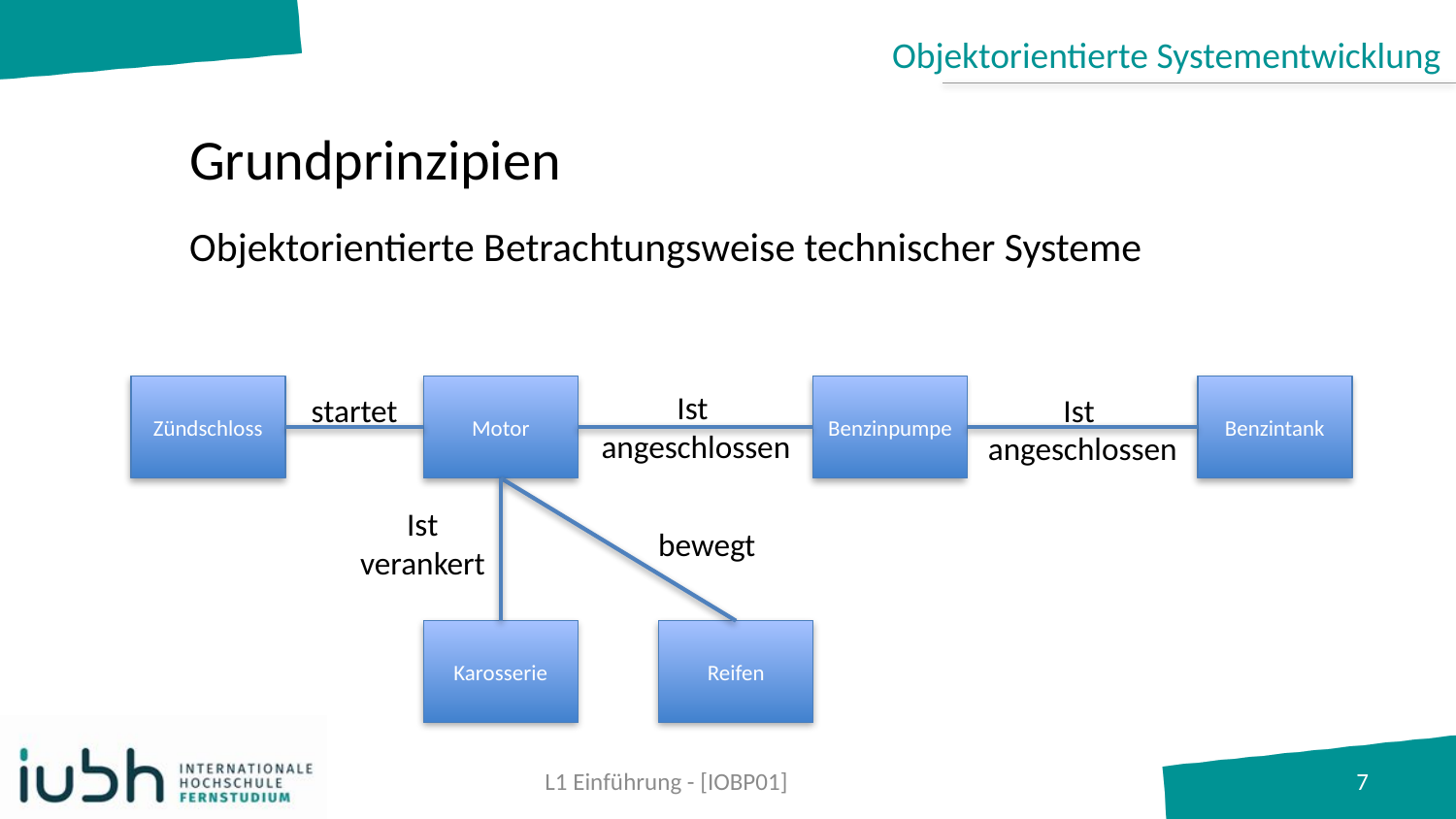

Objektorientierte Systementwicklung
# Grundprinzipien
Objektorientierte Betrachtungsweise technischer Systeme

Zündschloss
Motor
Benzinpumpe
Benzintank
Ist
angeschlossen
startet
Ist
angeschlossen
Ist
verankert
bewegt
Karosserie
Reifen
L1 Einführung - [IOBP01]
7